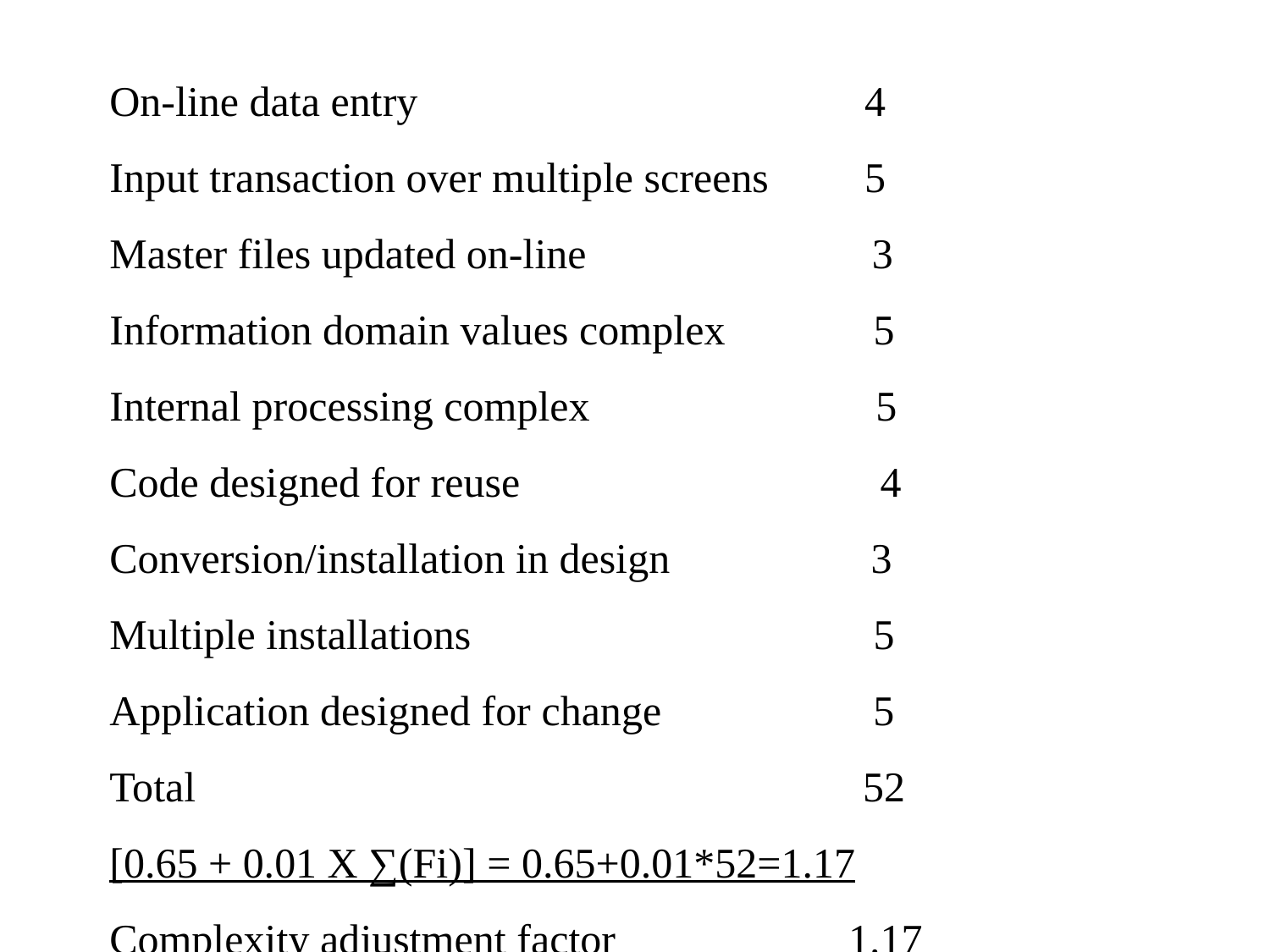

On-line data entry 				     4
Input transaction over multiple screens 	     5
Master files updated on-line                           3
Information domain values complex              5
Internal processing complex                           5
Code designed for reuse                                  4
Conversion/installation in design                   3
Multiple installations                                      5
Application designed for change                    5
Total                                                               52
[0.65 + 0.01 X ∑(Fi)] = 0.65+0.01*52=1.17
Complexity adjustment factor                      1.17